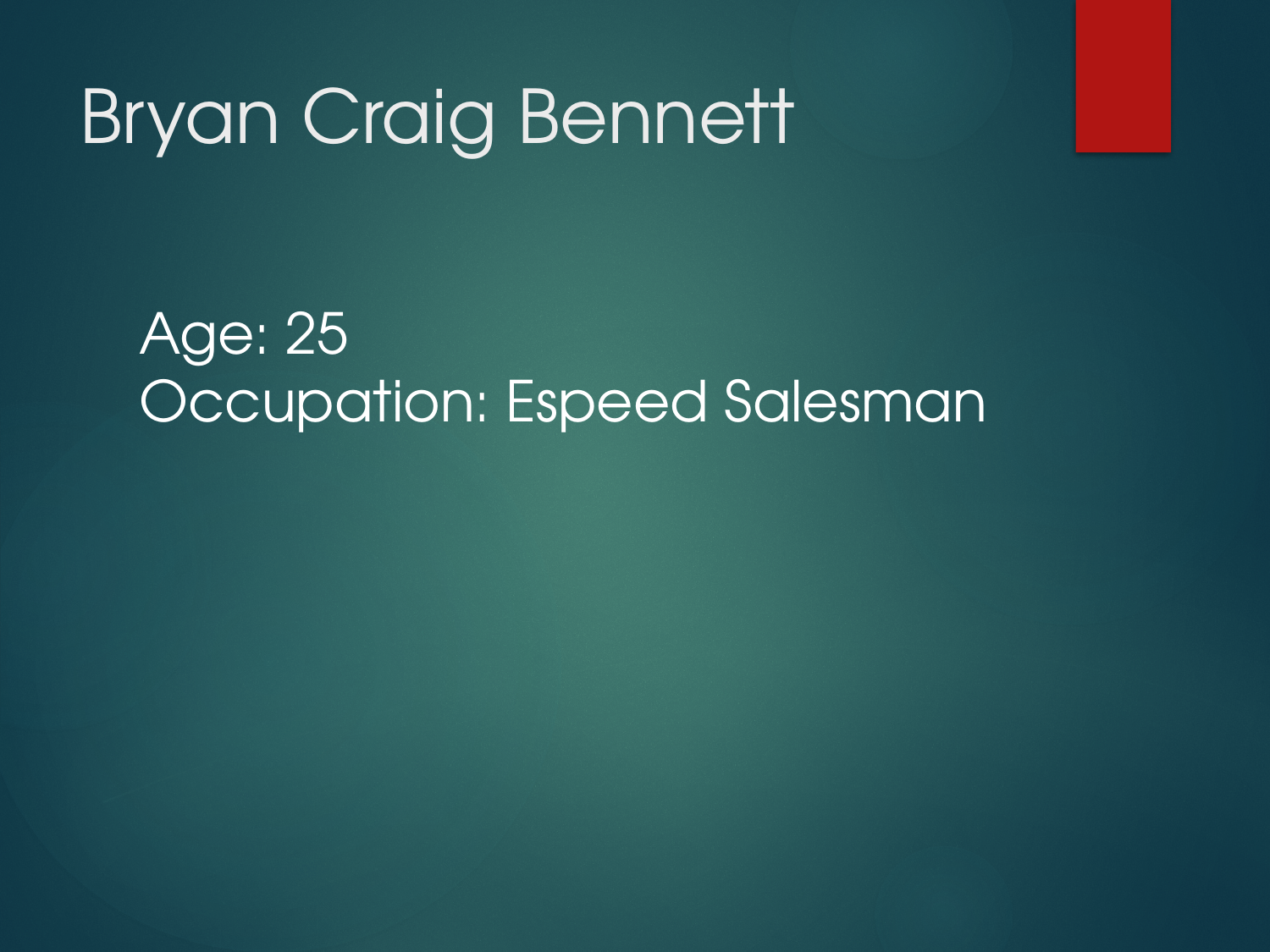

# Bryan Craig Bennett

Age: 25
Occupation: Espeed Salesman